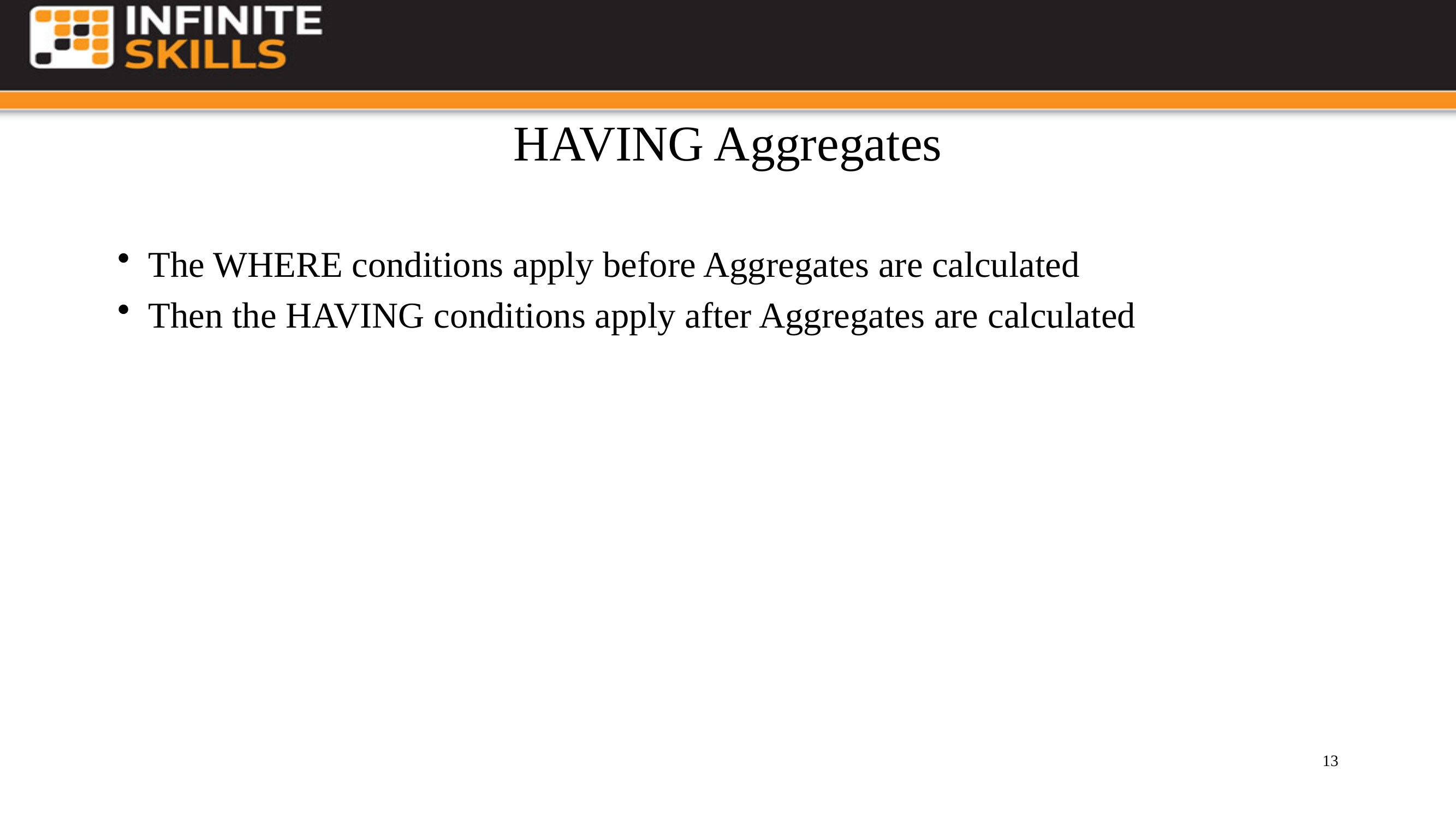

# HAVING Aggregates
The WHERE conditions apply before Aggregates are calculated
Then the HAVING conditions apply after Aggregates are calculated

13